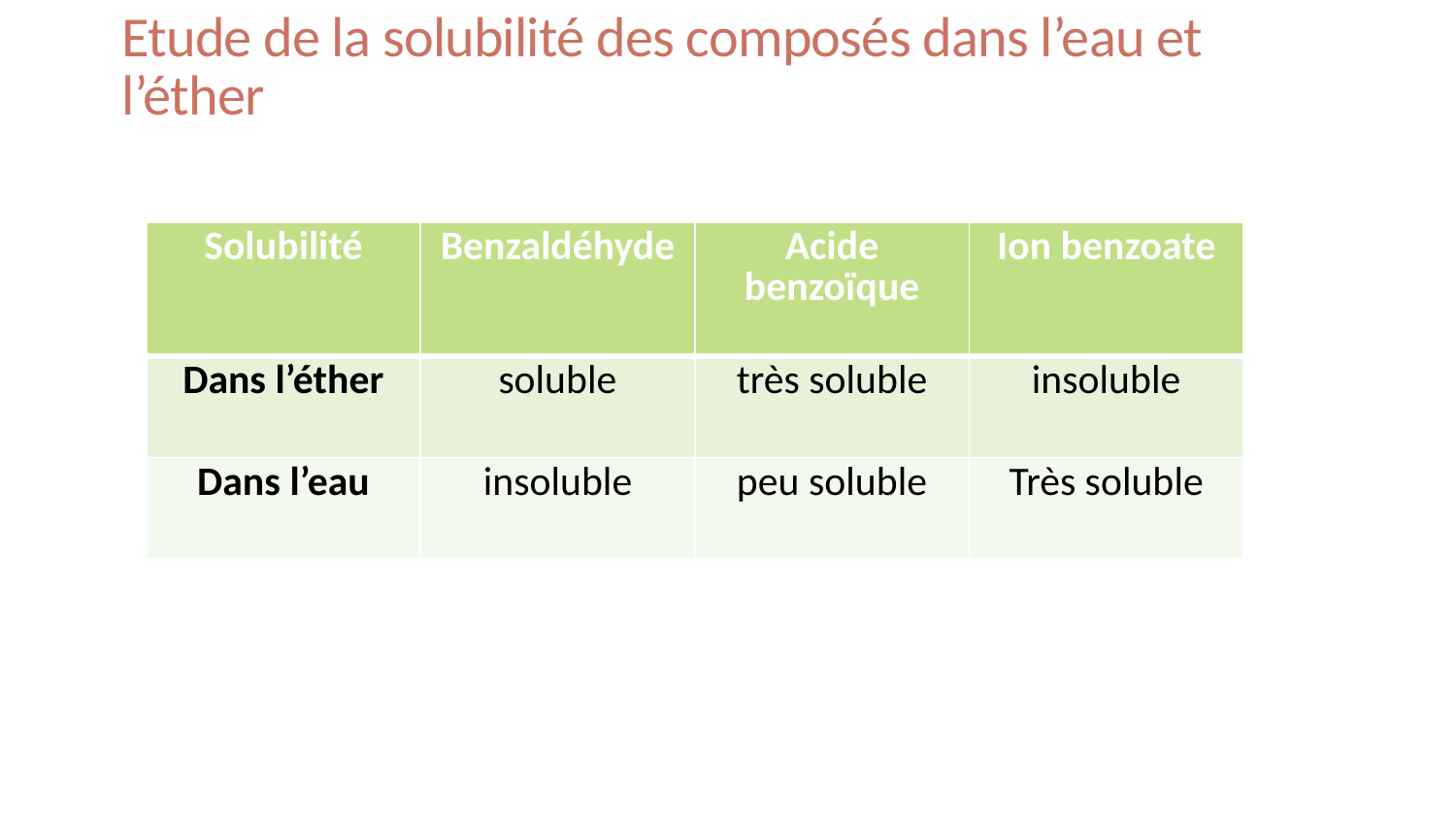

# Etude de la solubilité des composés dans l’eau et l’éther
| Solubilité | Benzaldéhyde | Acide benzoïque | Ion benzoate |
| --- | --- | --- | --- |
| Dans l’éther | soluble | très soluble | insoluble |
| Dans l’eau | insoluble | peu soluble | Très soluble |
4